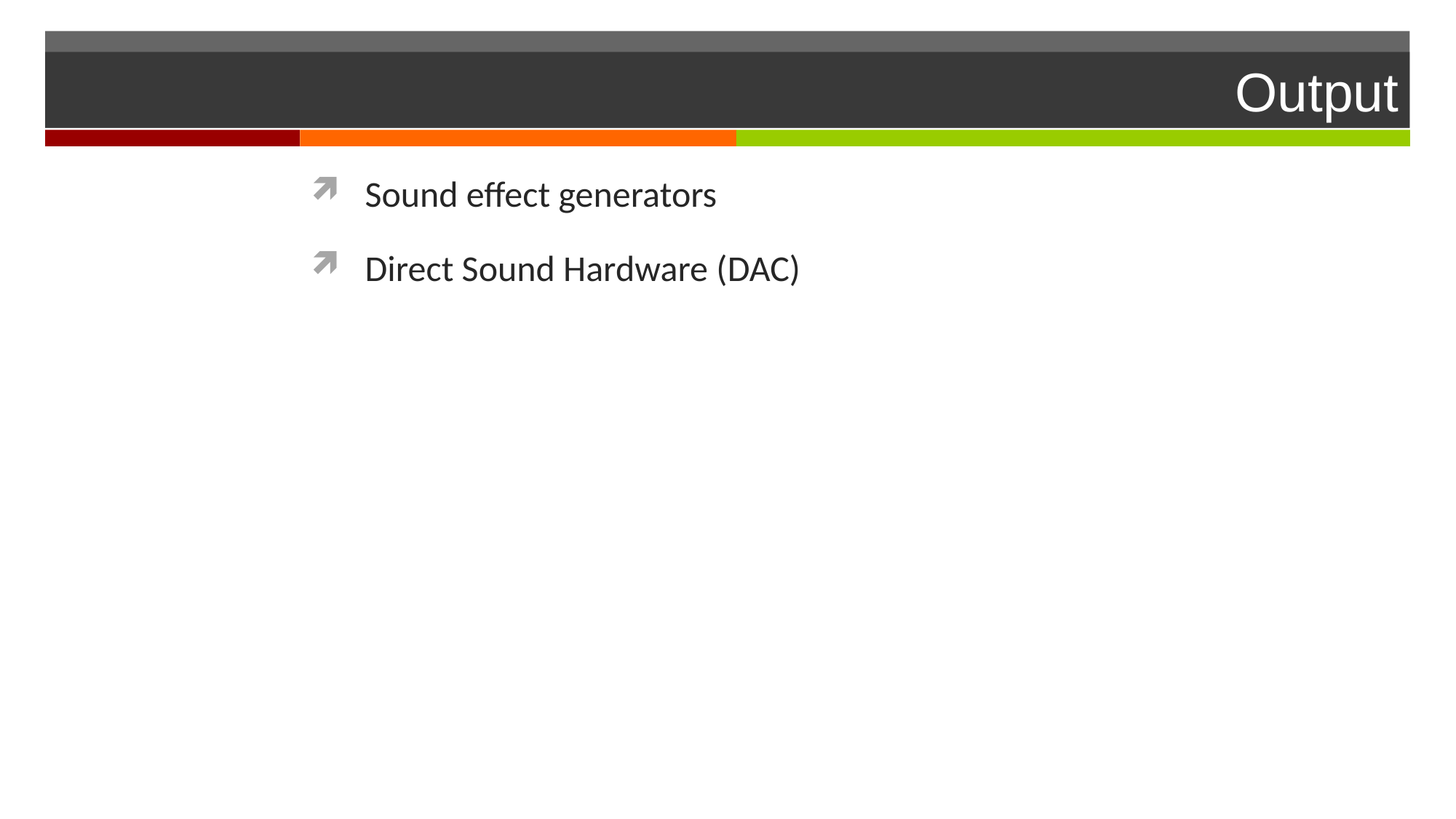

# Output
Sound effect generators
Direct Sound Hardware (DAC)